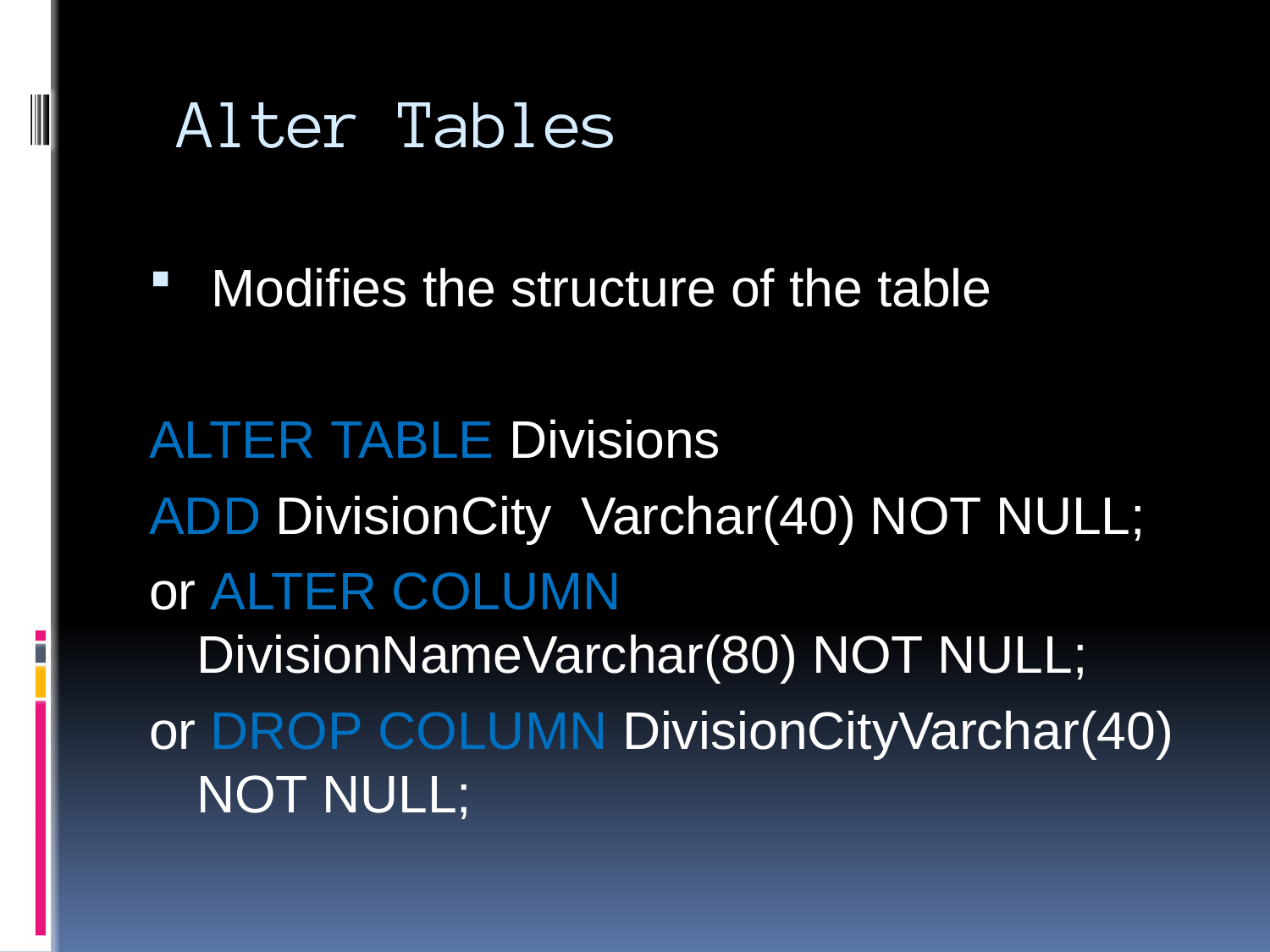

# Alter Tables
 Modifies the structure of the table

ALTER TABLE Divisions
ADD DivisionCity  Varchar(40) NOT NULL;
or ALTER COLUMN DivisionNameVarchar(80) NOT NULL;
or DROP COLUMN DivisionCityVarchar(40) NOT NULL;